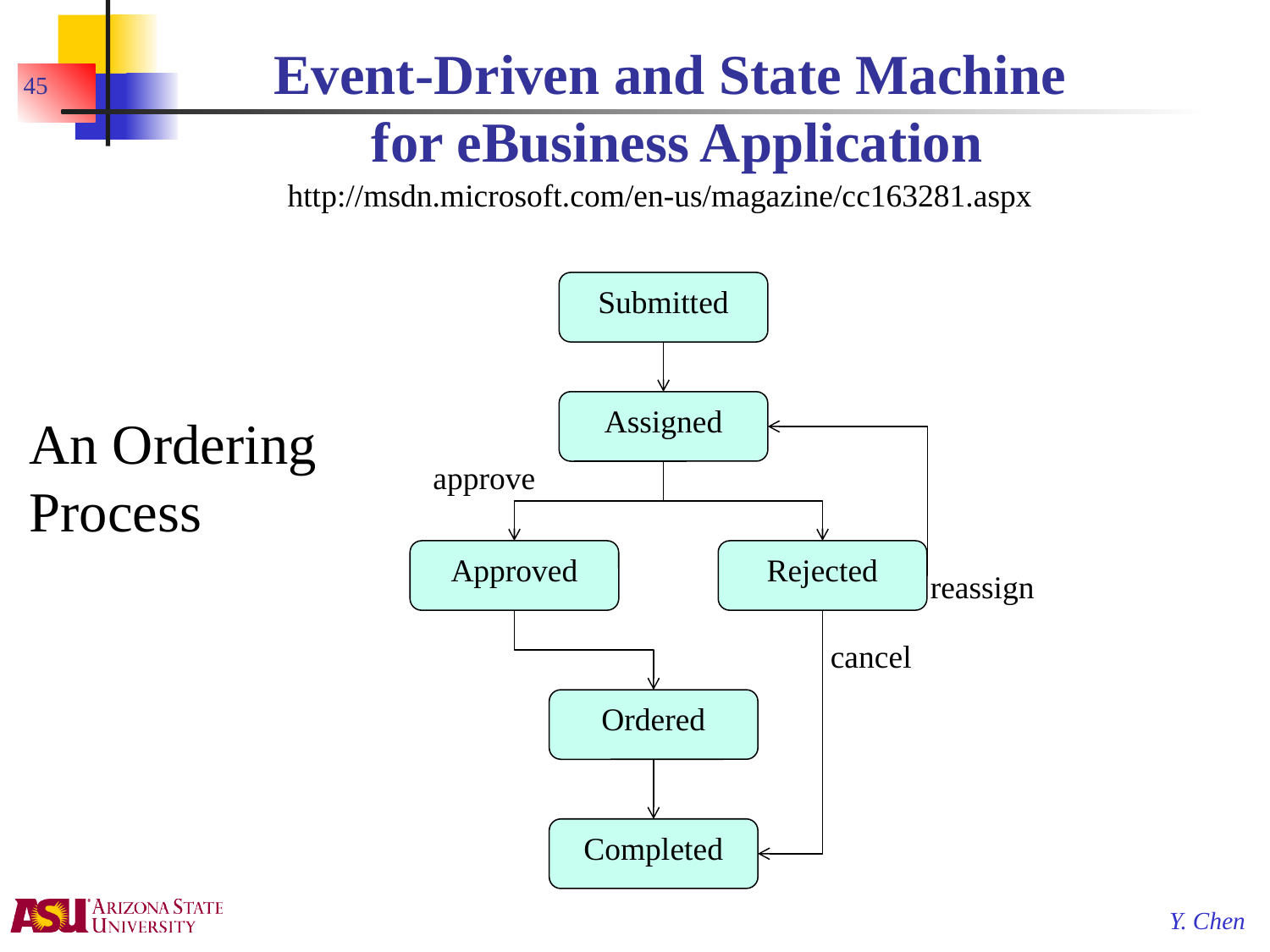

45
# Event-Driven and State Machine for eBusiness Application
http://msdn.microsoft.com/en-us/magazine/cc163281.aspx
Submitted
Assigned
approve
Approved
Rejected
reassign
cancel
Ordered
Completed
An Ordering Process